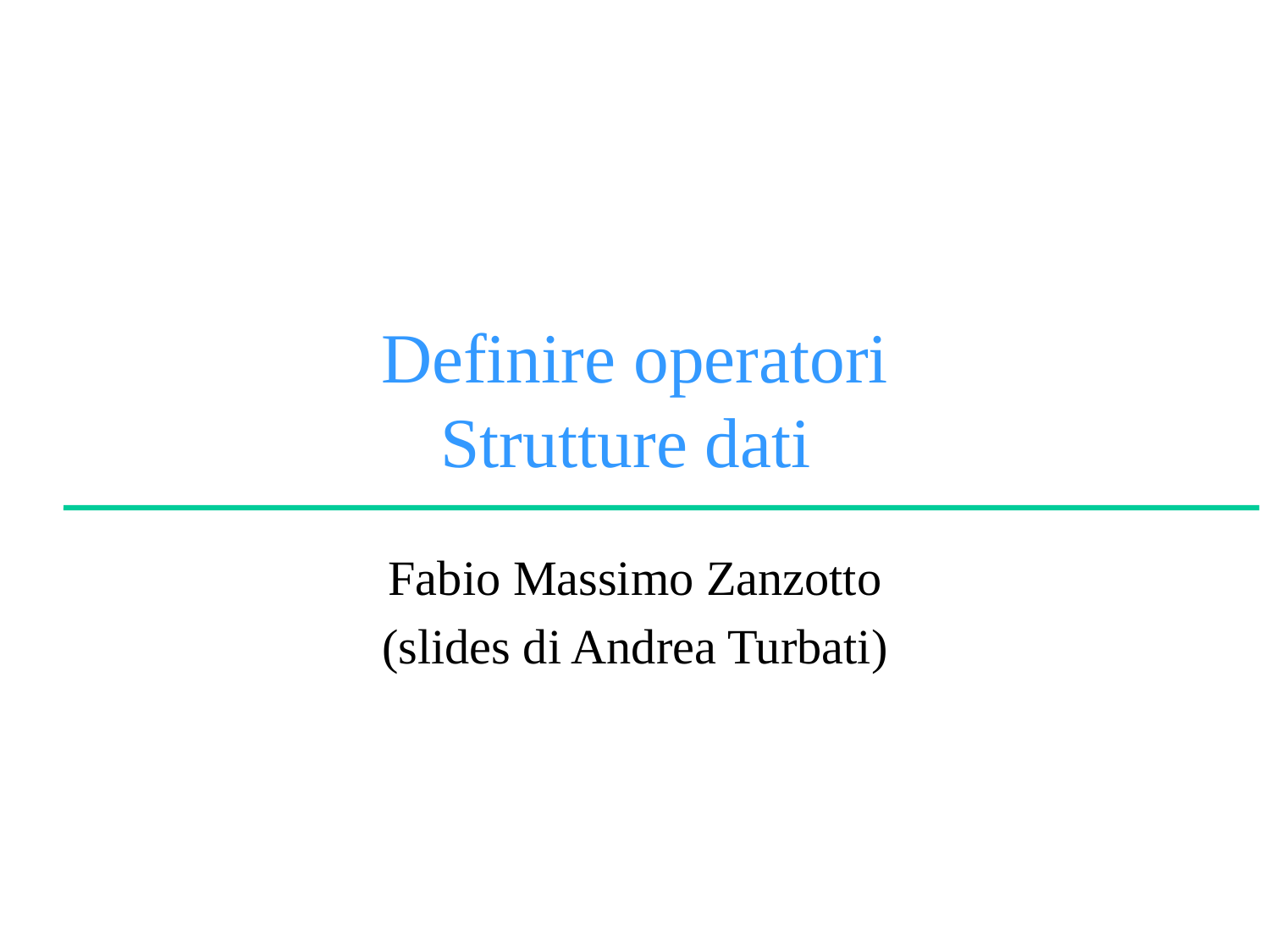

# Definire operatori Strutture dati
Fabio Massimo Zanzotto
(slides di Andrea Turbati)